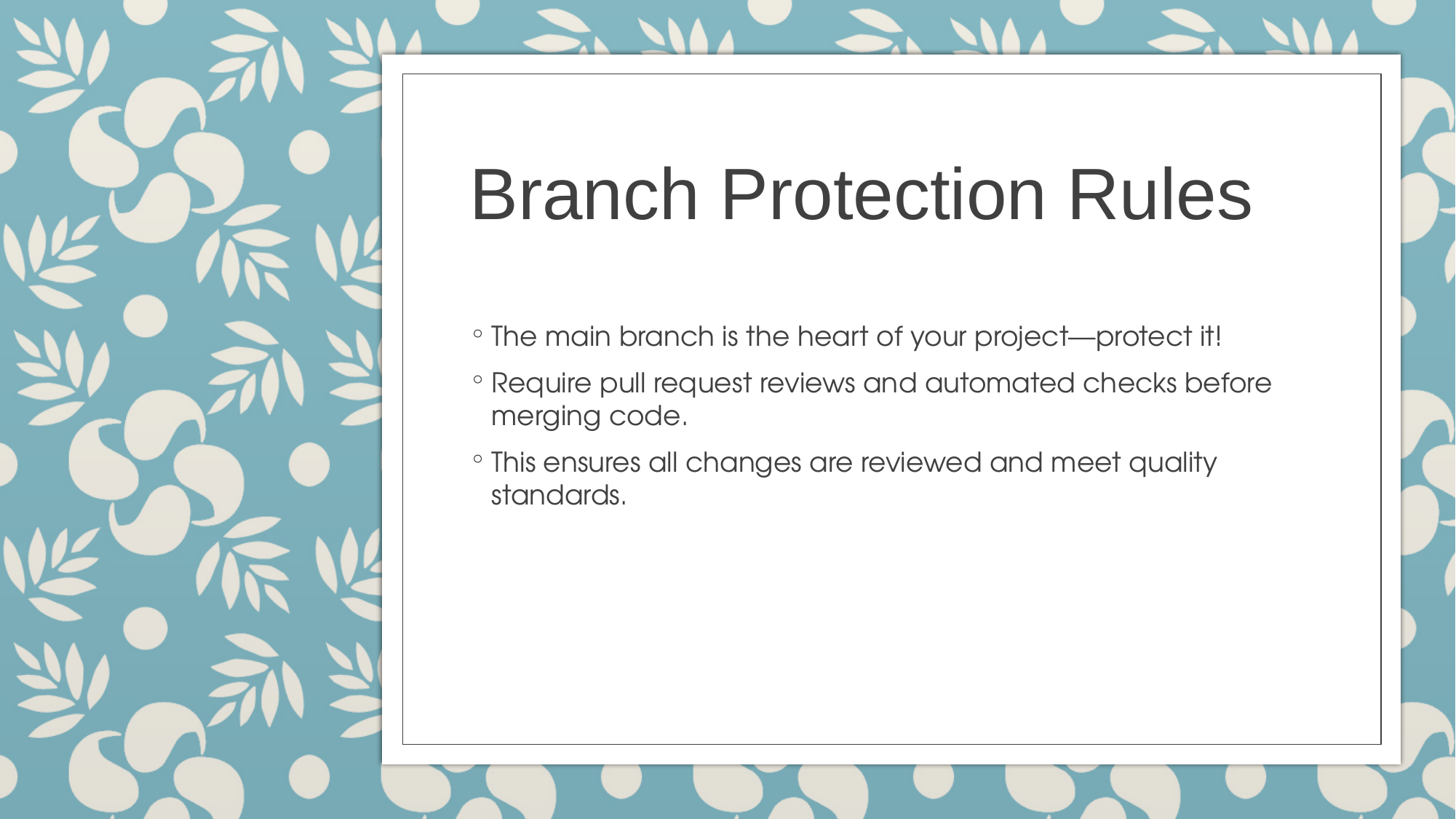

# Branch Protection Rules
The main branch is the heart of your project—protect it!
Require pull request reviews and automated checks before merging code.
This ensures all changes are reviewed and meet quality standards.